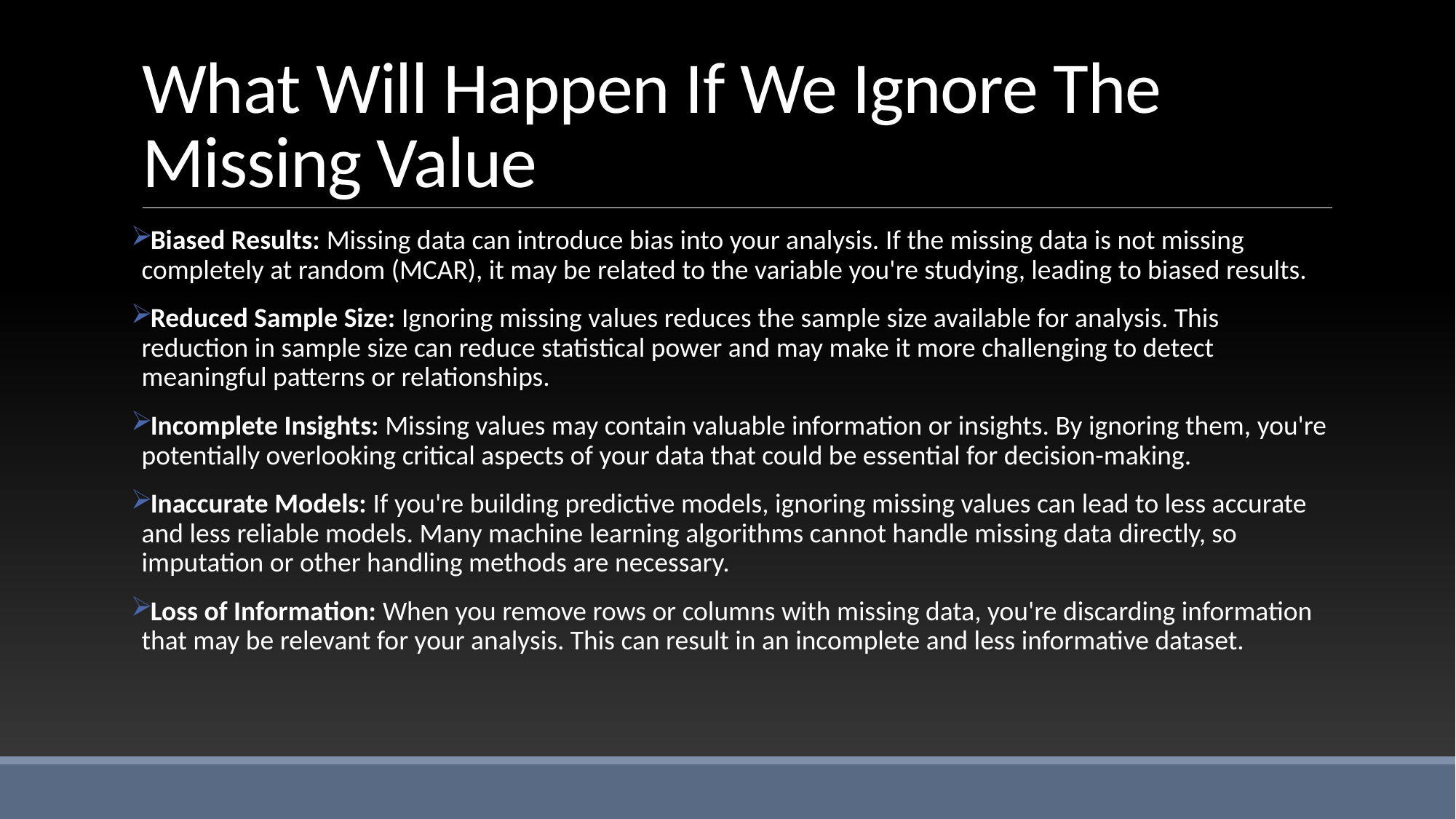

# What Will Happen If We Ignore The Missing Value
Biased Results: Missing data can introduce bias into your analysis. If the missing data is not missing completely at random (MCAR), it may be related to the variable you're studying, leading to biased results.
Reduced Sample Size: Ignoring missing values reduces the sample size available for analysis. This reduction in sample size can reduce statistical power and may make it more challenging to detect meaningful patterns or relationships.
Incomplete Insights: Missing values may contain valuable information or insights. By ignoring them, you're potentially overlooking critical aspects of your data that could be essential for decision-making.
Inaccurate Models: If you're building predictive models, ignoring missing values can lead to less accurate and less reliable models. Many machine learning algorithms cannot handle missing data directly, so imputation or other handling methods are necessary.
Loss of Information: When you remove rows or columns with missing data, you're discarding information that may be relevant for your analysis. This can result in an incomplete and less informative dataset.